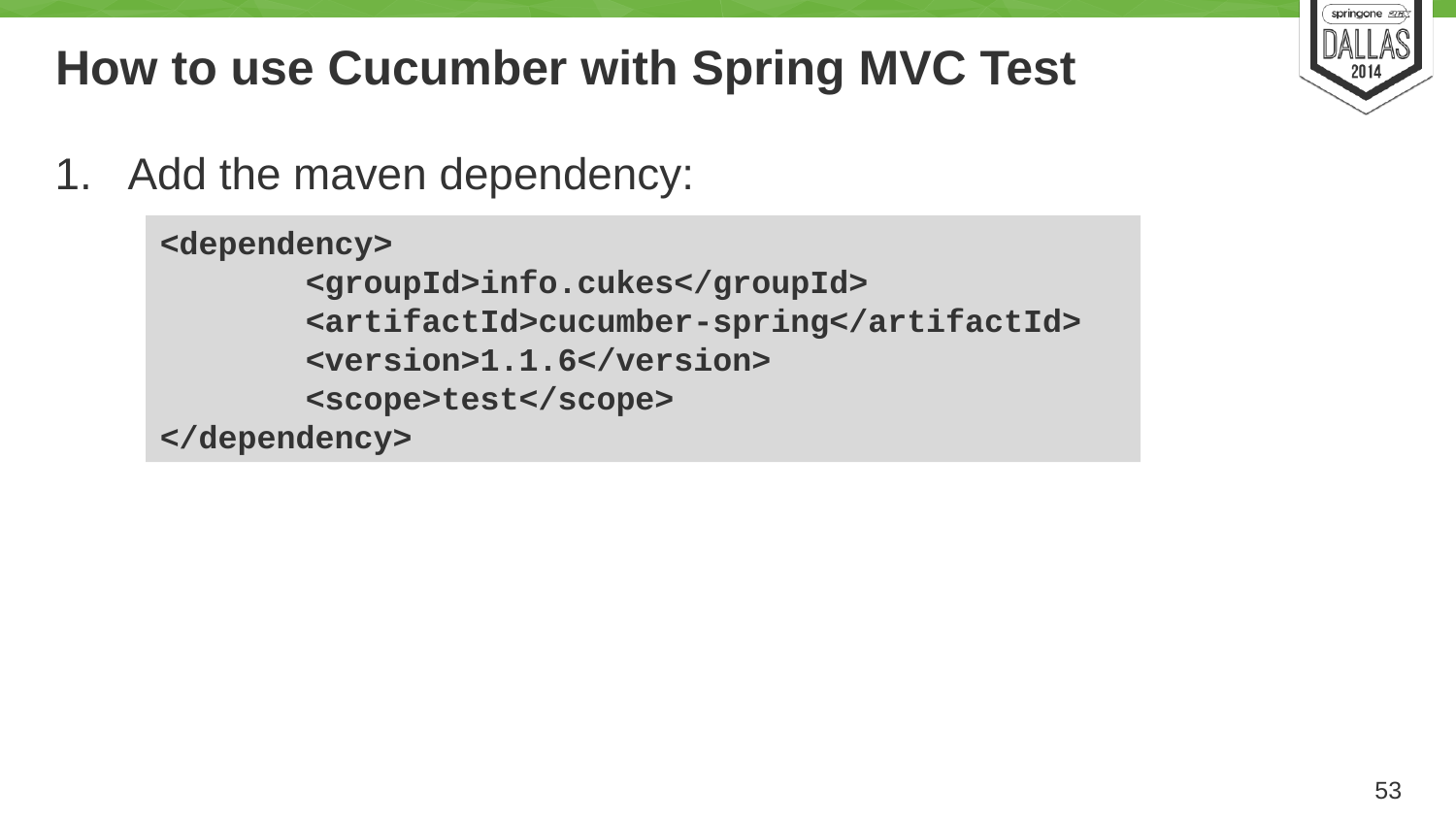

# How to use Cucumber with Spring MVC Test
Add the maven dependency:

<dependency>
	<groupId>info.cukes</groupId>
	<artifactId>cucumber-spring</artifactId>
	<version>1.1.6</version>
	<scope>test</scope>
</dependency>
53